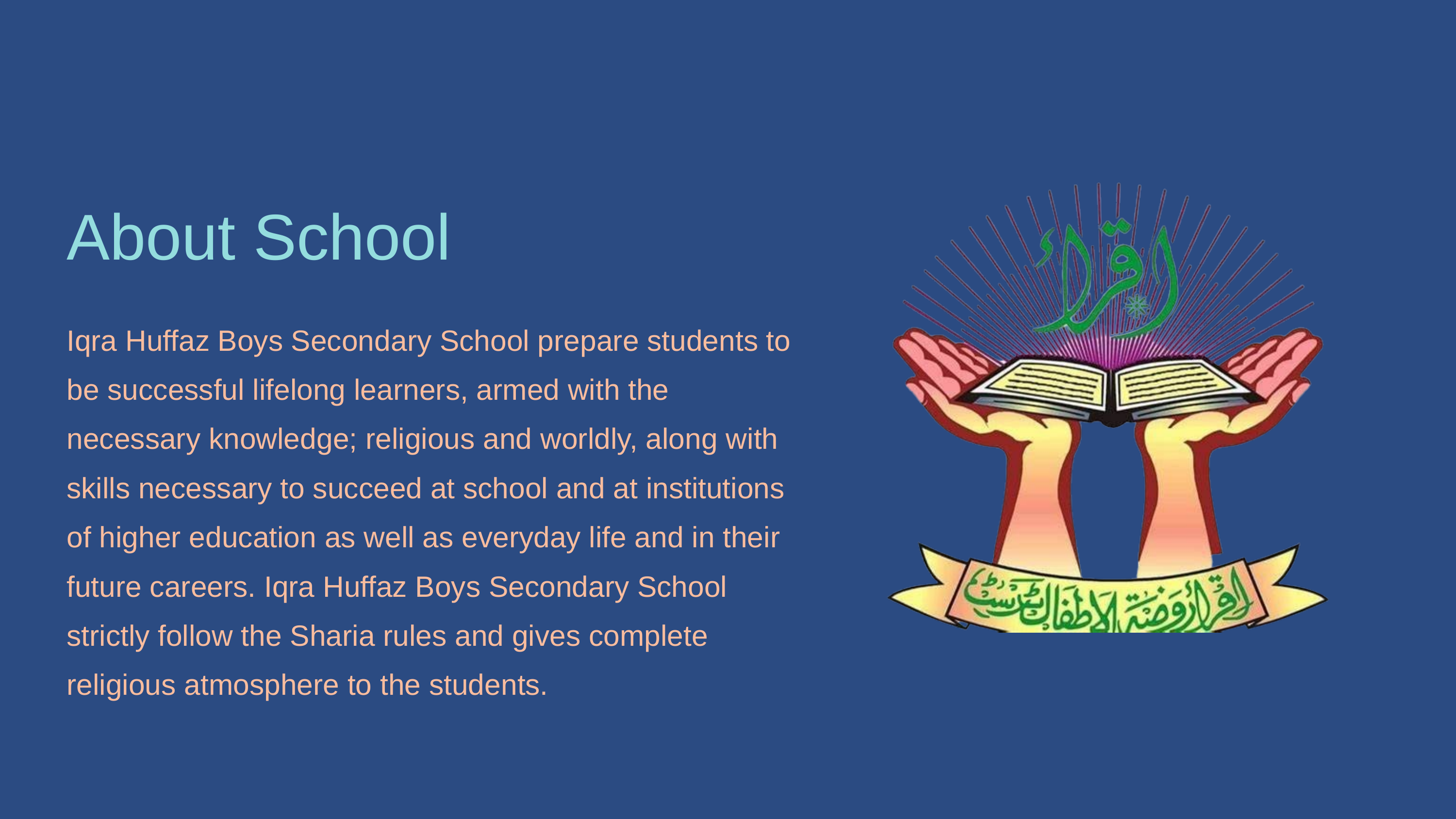

About School
Iqra Huffaz Boys Secondary School prepare students to be successful lifelong learners, armed with the necessary knowledge; religious and worldly, along with skills necessary to succeed at school and at institutions of higher education as well as everyday life and in their future careers. Iqra Huffaz Boys Secondary School strictly follow the Sharia rules and gives complete religious atmosphere to the students.